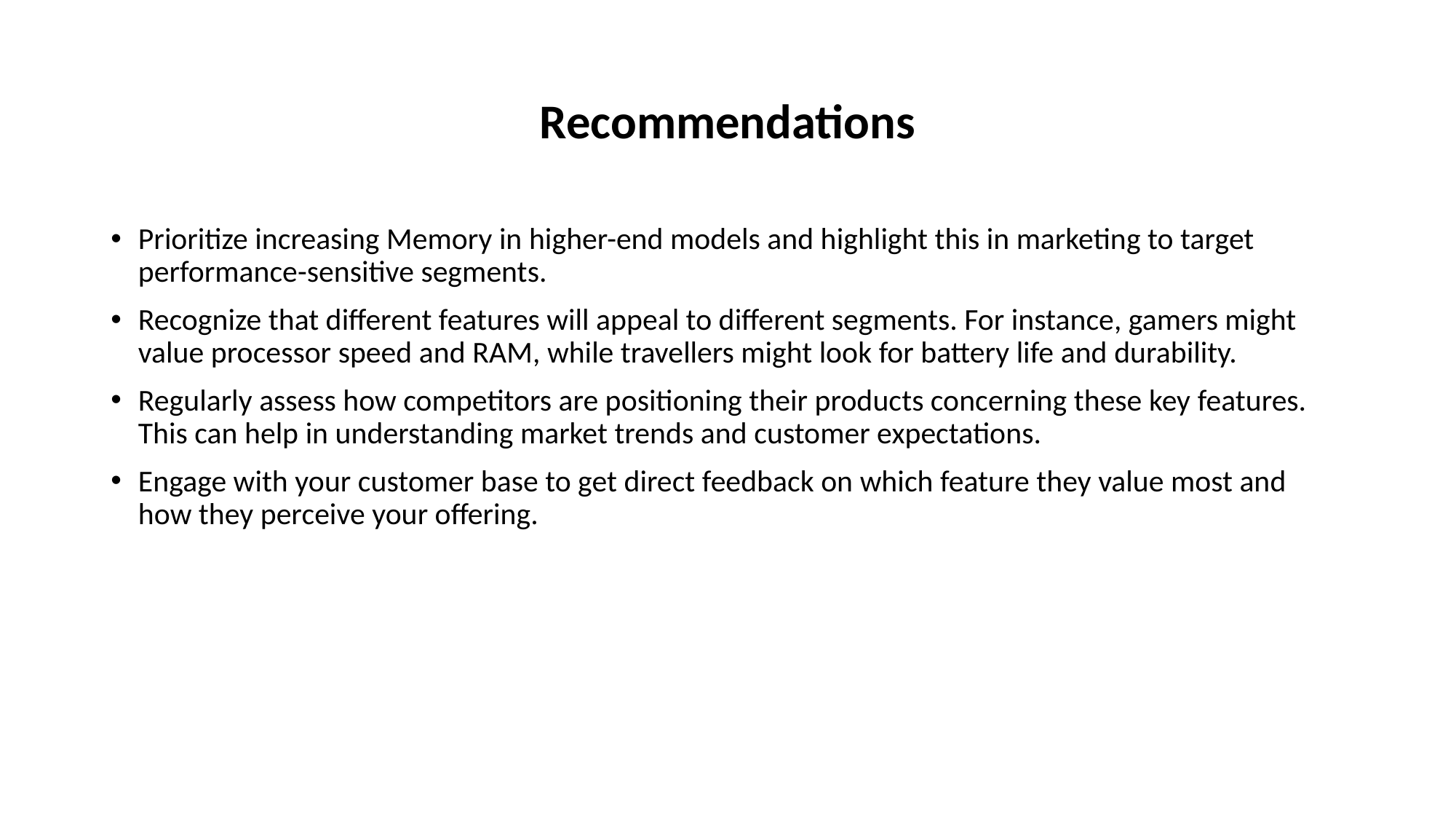

# Recommendations
Prioritize increasing Memory in higher-end models and highlight this in marketing to target performance-sensitive segments.
Recognize that different features will appeal to different segments. For instance, gamers might value processor speed and RAM, while travellers might look for battery life and durability.
Regularly assess how competitors are positioning their products concerning these key features. This can help in understanding market trends and customer expectations.
Engage with your customer base to get direct feedback on which feature they value most and how they perceive your offering.